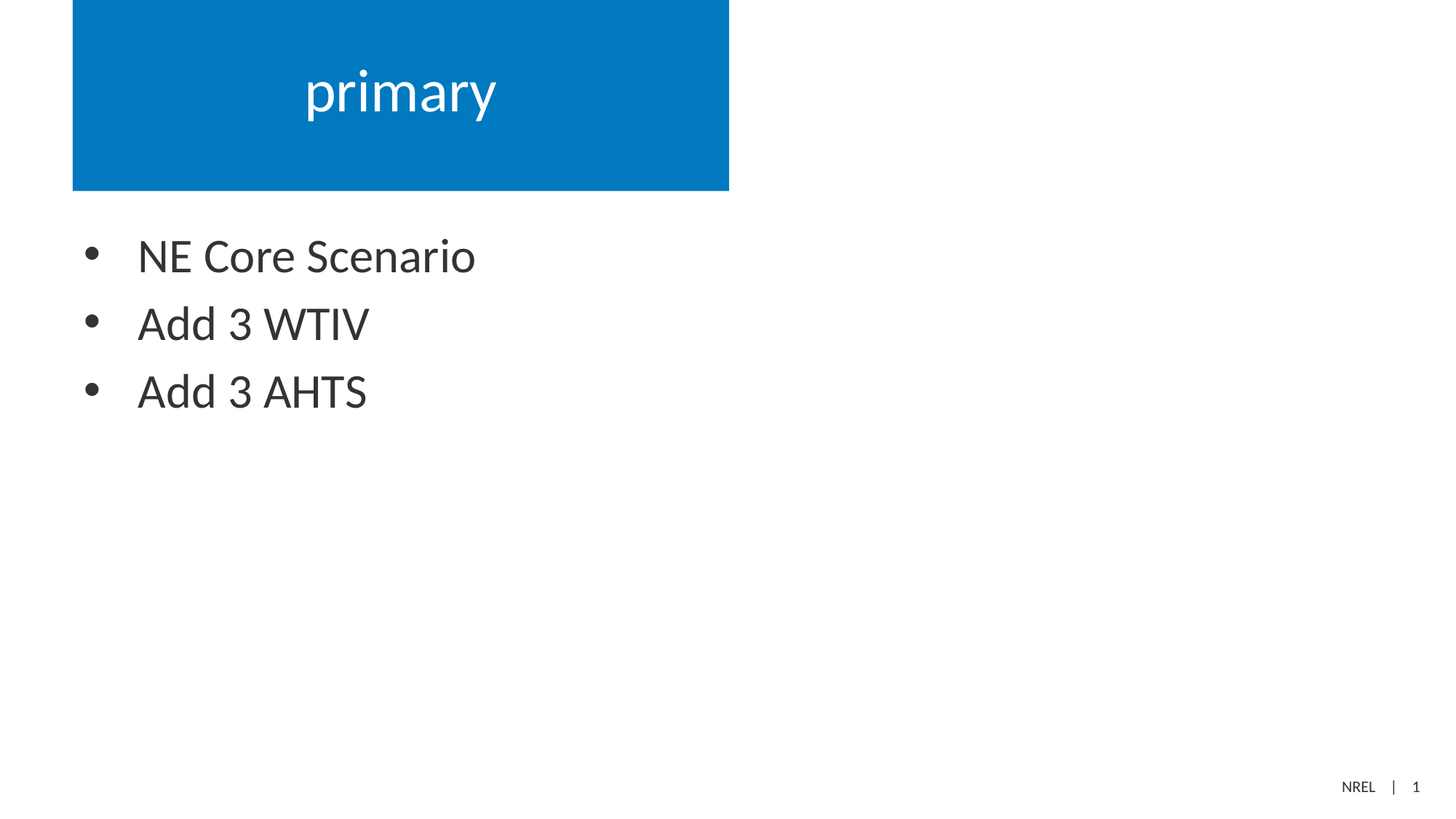

# primary
NE Core Scenario
Add 3 WTIV
Add 3 AHTS